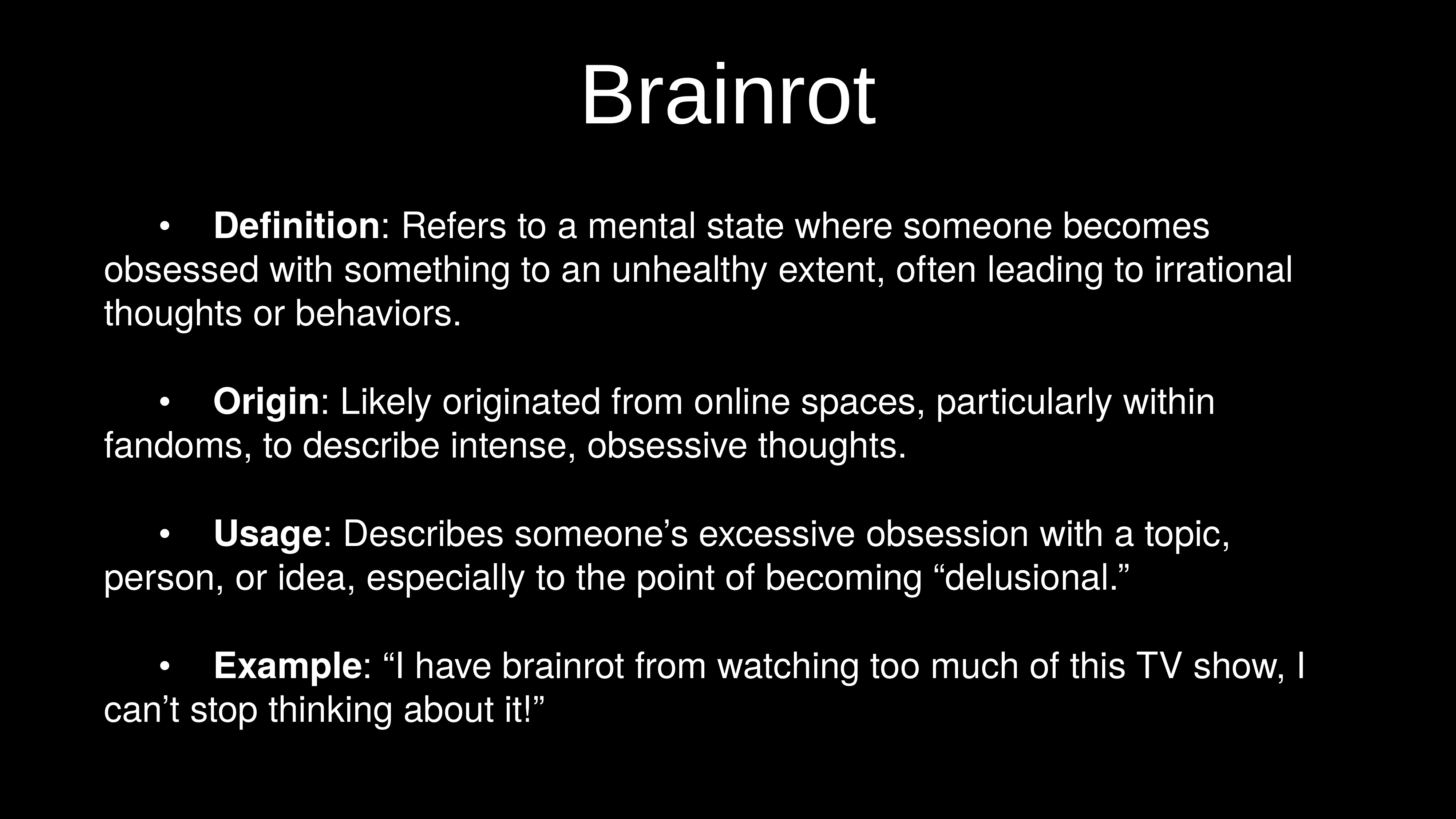

# Brainrot
	•	Definition: Refers to a mental state where someone becomes obsessed with something to an unhealthy extent, often leading to irrational thoughts or behaviors.
	•	Origin: Likely originated from online spaces, particularly within fandoms, to describe intense, obsessive thoughts.
	•	Usage: Describes someone’s excessive obsession with a topic, person, or idea, especially to the point of becoming “delusional.”
	•	Example: “I have brainrot from watching too much of this TV show, I can’t stop thinking about it!”